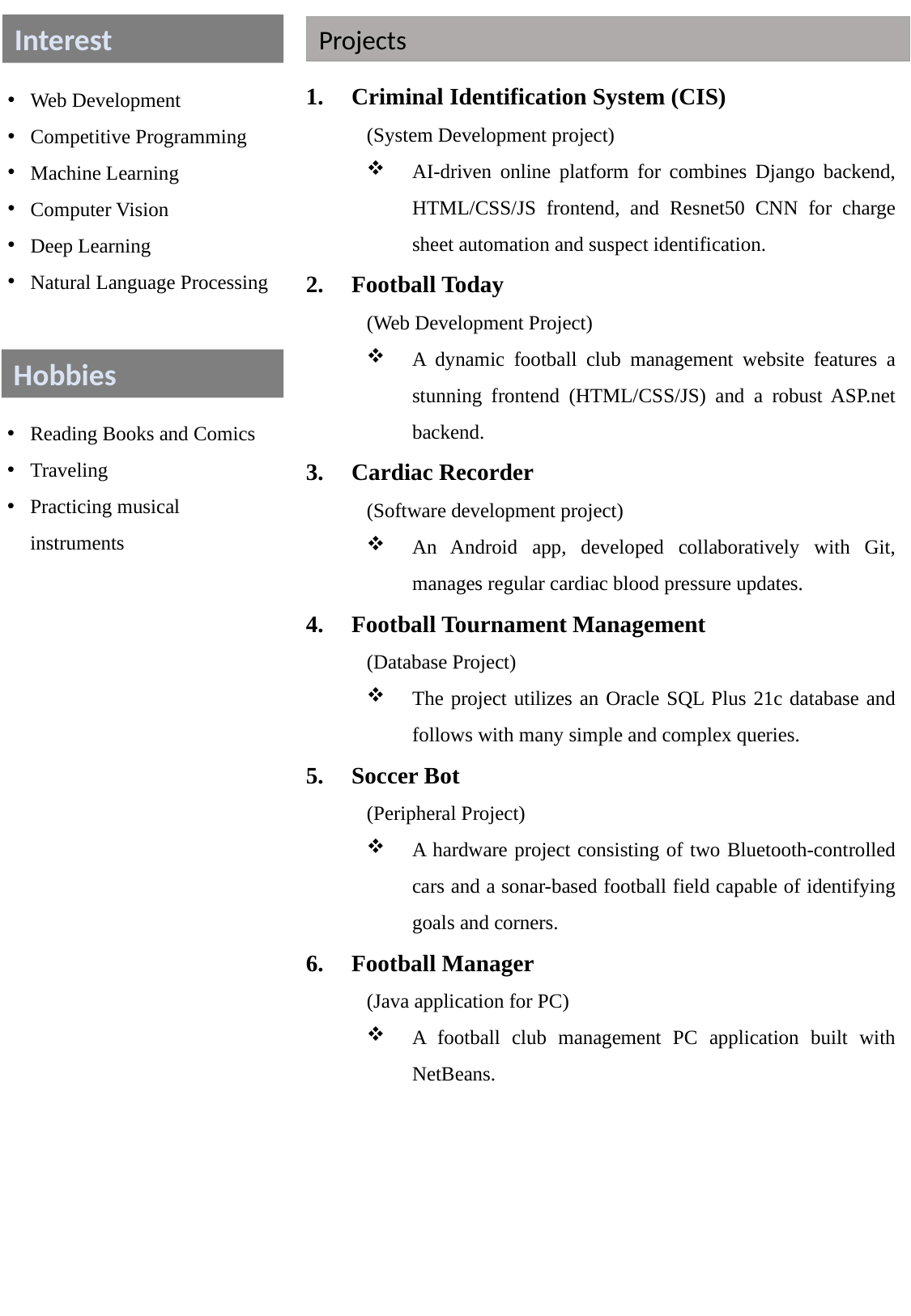

Interest
Projects
Criminal Identification System (CIS)
(System Development project)
AI-driven online platform for combines Django backend, HTML/CSS/JS frontend, and Resnet50 CNN for charge sheet automation and suspect identification.
Football Today
(Web Development Project)
A dynamic football club management website features a stunning frontend (HTML/CSS/JS) and a robust ASP.net backend.
Cardiac Recorder
(Software development project)
An Android app, developed collaboratively with Git, manages regular cardiac blood pressure updates.
Football Tournament Management
(Database Project)
The project utilizes an Oracle SQL Plus 21c database and follows with many simple and complex queries.
Soccer Bot
(Peripheral Project)
A hardware project consisting of two Bluetooth-controlled cars and a sonar-based football field capable of identifying goals and corners.
Football Manager
(Java application for PC)
A football club management PC application built with NetBeans.

Web Development
Competitive Programming
Machine Learning
Computer Vision
Deep Learning
Natural Language Processing
Hobbies
Reading Books and Comics
Traveling
Practicing musical instruments